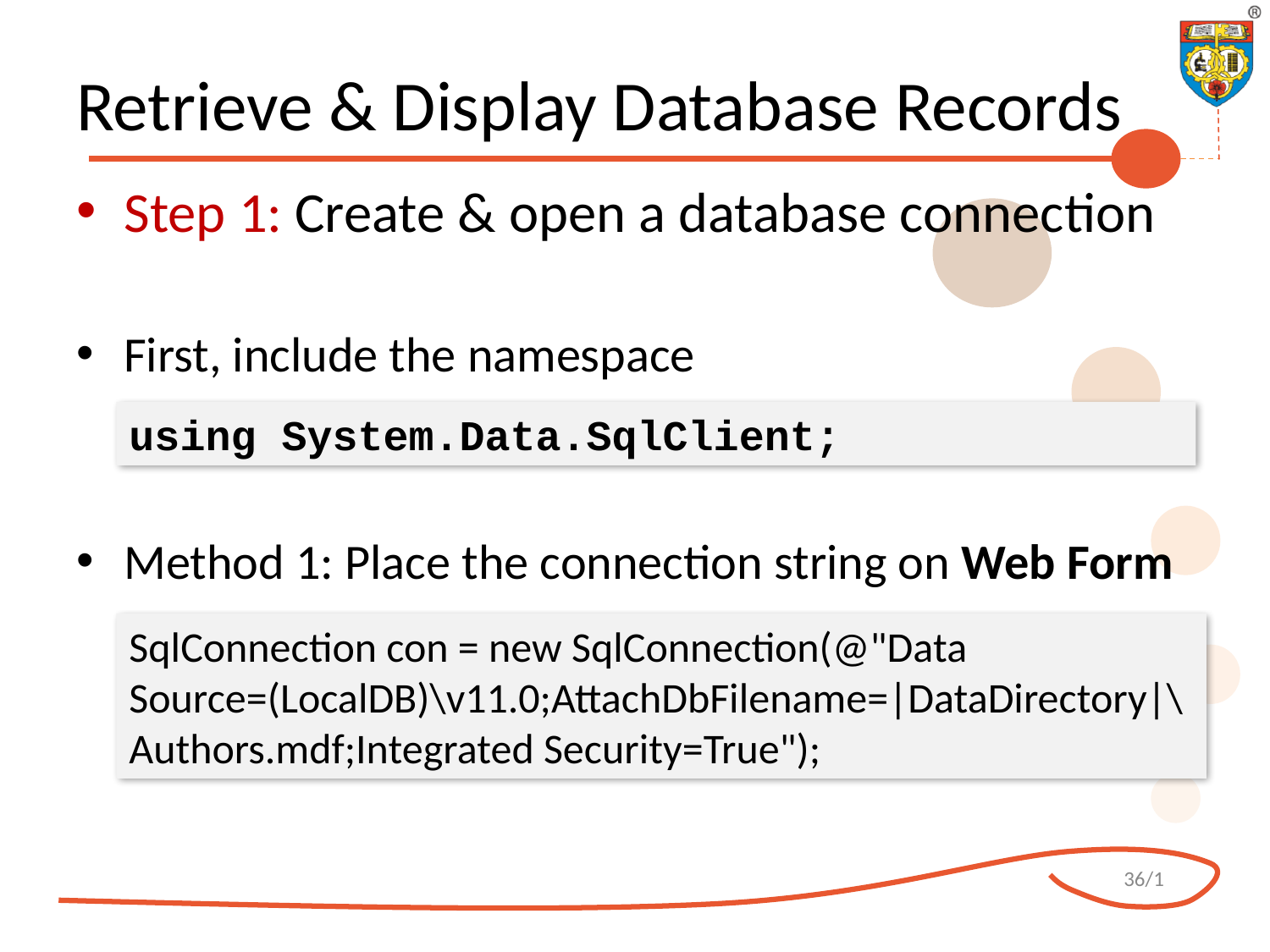

# Retrieve & Display Database Records
Step 1: Create & open a database connection

First, include the namespace

Method 1: Place the connection string on Web Form

using System.Data.SqlClient;
SqlConnection con = new SqlConnection(@"Data Source=(LocalDB)\v11.0;AttachDbFilename=|DataDirectory|\Authors.mdf;Integrated Security=True");